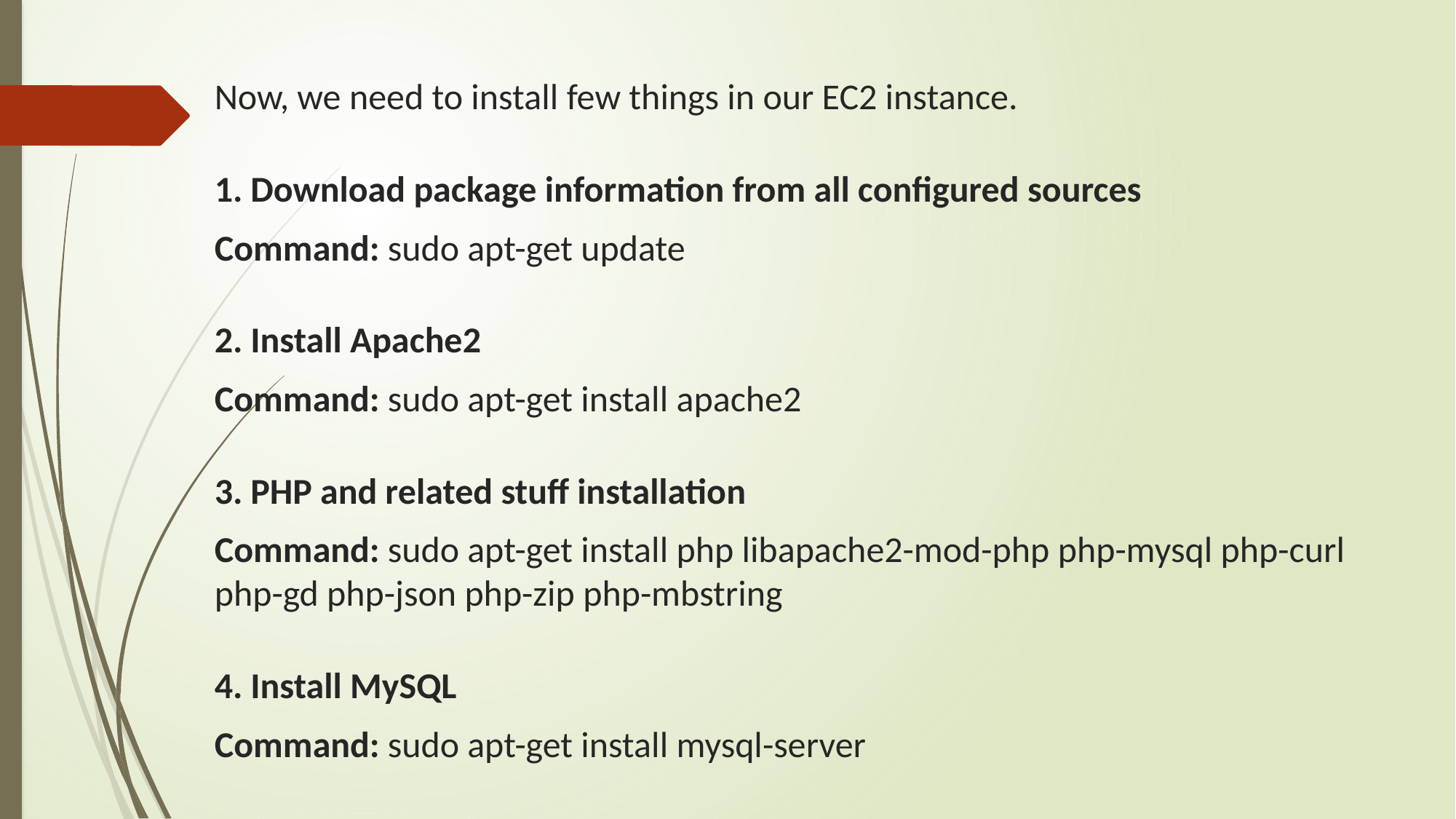

Now, we need to install few things in our EC2 instance.

1. Download package information from all configured sources
Command: sudo apt-get update

2. Install Apache2
Command: sudo apt-get install apache2

3. PHP and related stuff installation
Command: sudo apt-get install php libapache2-mod-php php-mysql php-curl php-gd php-json php-zip php-mbstring

4. Install MySQL
Command: sudo apt-get install mysql-server